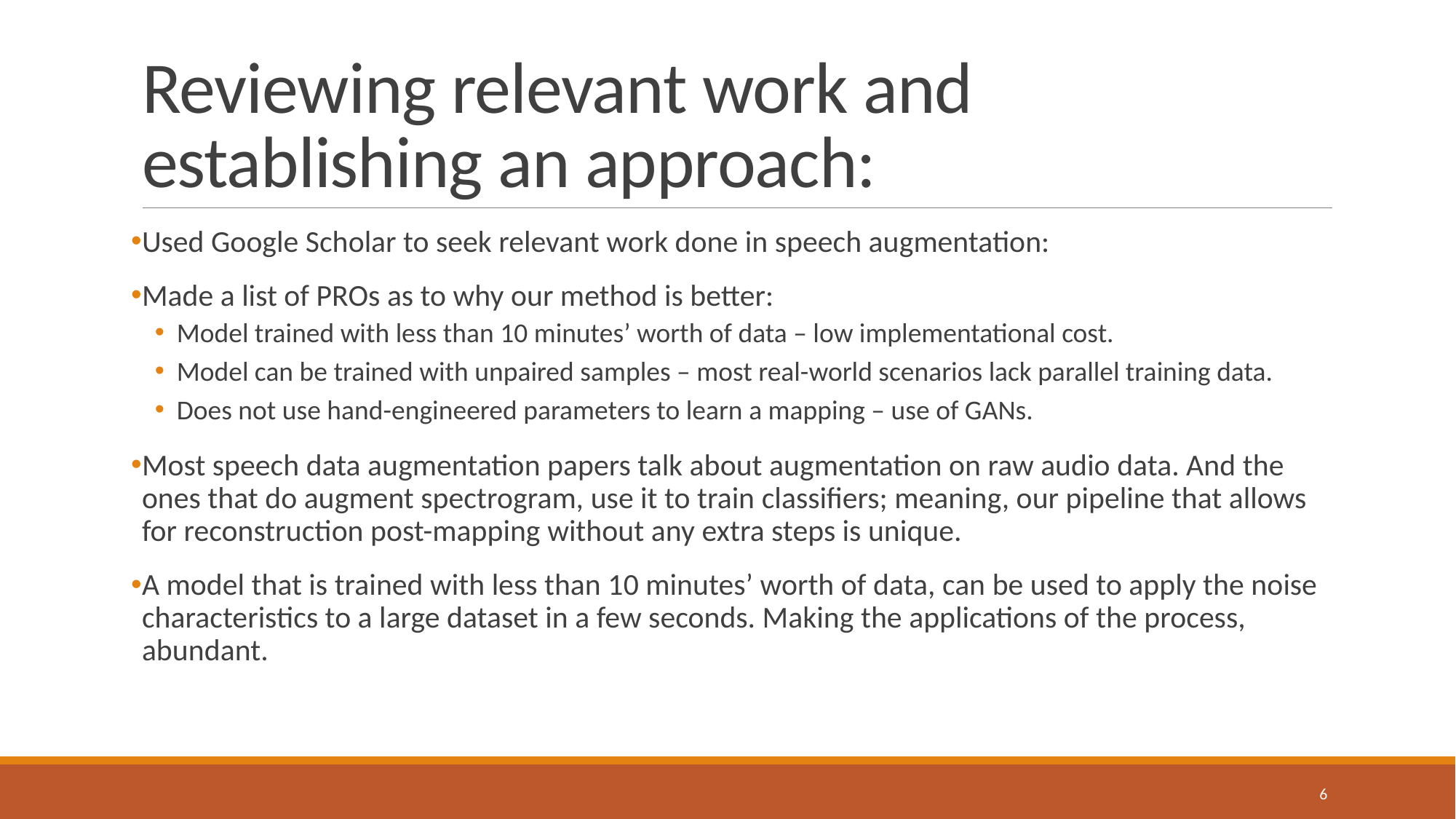

# Reviewing relevant work and establishing an approach:
Used Google Scholar to seek relevant work done in speech augmentation:
Made a list of PROs as to why our method is better:
Model trained with less than 10 minutes’ worth of data – low implementational cost.
Model can be trained with unpaired samples – most real-world scenarios lack parallel training data.
Does not use hand-engineered parameters to learn a mapping – use of GANs.
Most speech data augmentation papers talk about augmentation on raw audio data. And the ones that do augment spectrogram, use it to train classifiers; meaning, our pipeline that allows for reconstruction post-mapping without any extra steps is unique.
A model that is trained with less than 10 minutes’ worth of data, can be used to apply the noise characteristics to a large dataset in a few seconds. Making the applications of the process, abundant.

6